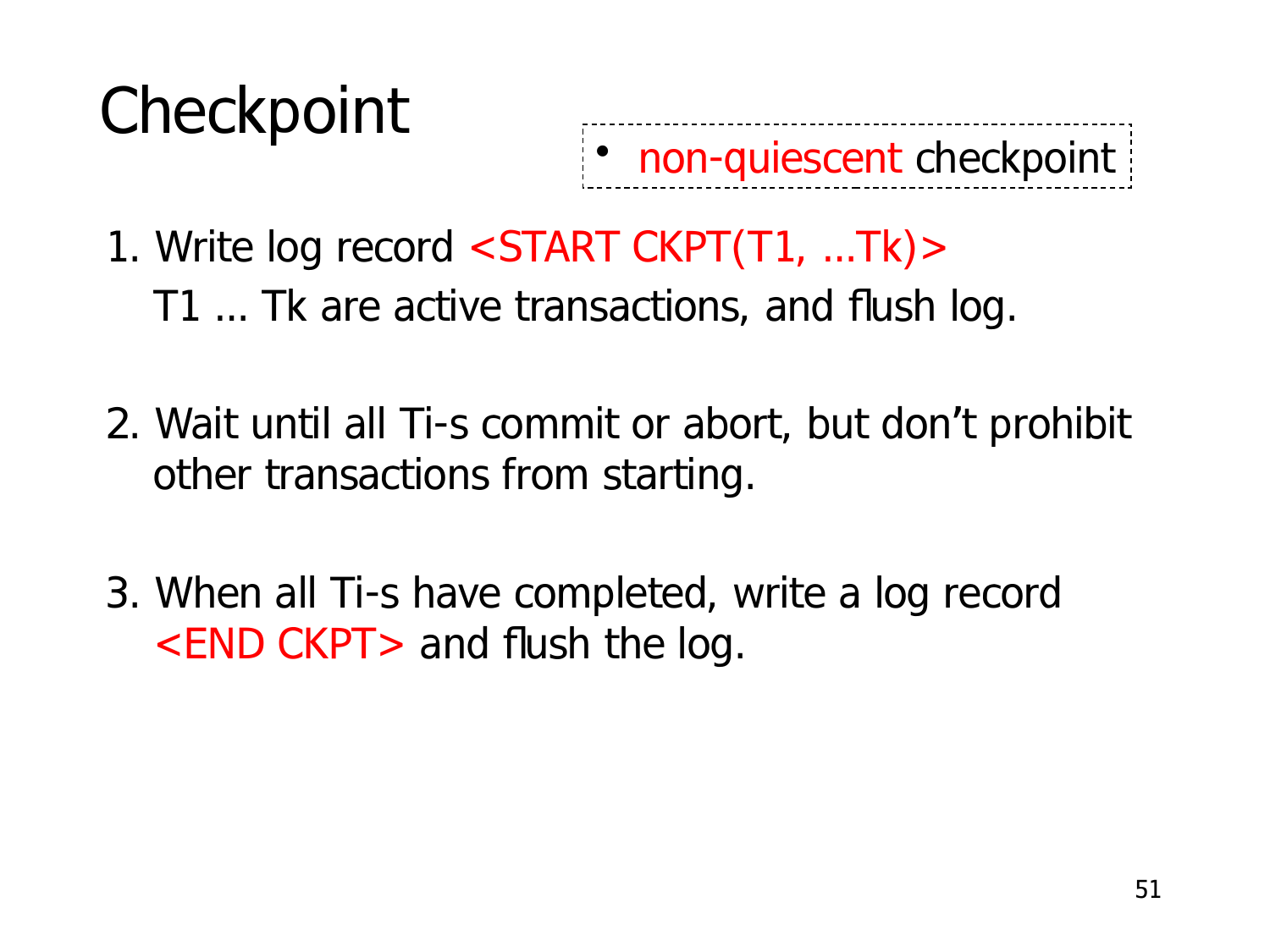

# Checkpoint
 non-quiescent checkpoint
1. Write log record <START CKPT(T1, …Tk)>
	T1 … Tk are active transactions, and flush log.

2. Wait until all Ti-s commit or abort, but don’t prohibit other transactions from starting.

3. When all Ti-s have completed, write a log record
<END CKPT> and flush the log.
51